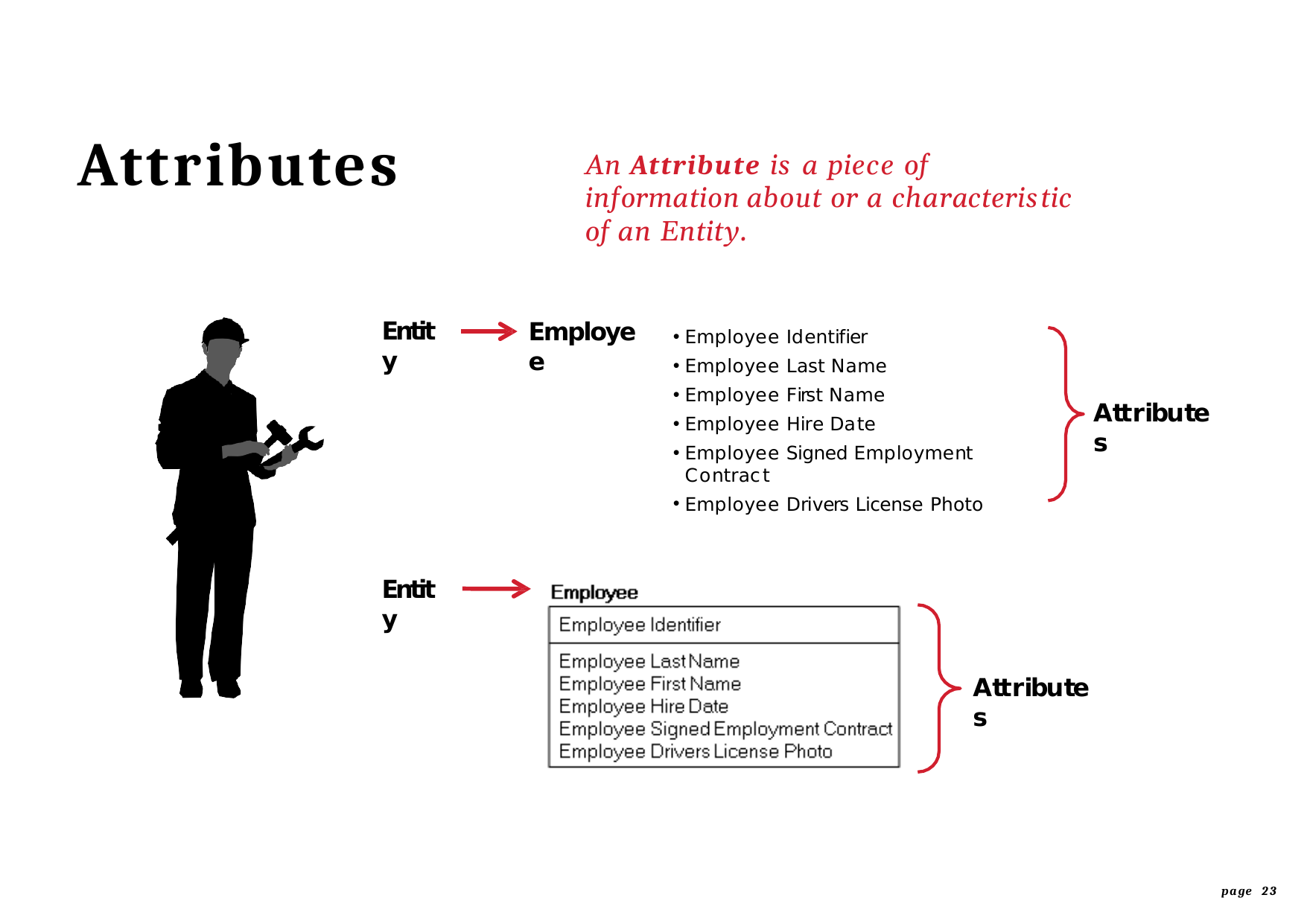

# Attributes
An Attribute is a piece of information about or a characteristic of an Entity.
Entity
Employee

Employee Identifier
Employee Last Name
Employee First Name
Employee Hire Date
Employee Signed Employment Contract
Employee Drivers License Photo

Attributes

Entity

Attributes
page   23